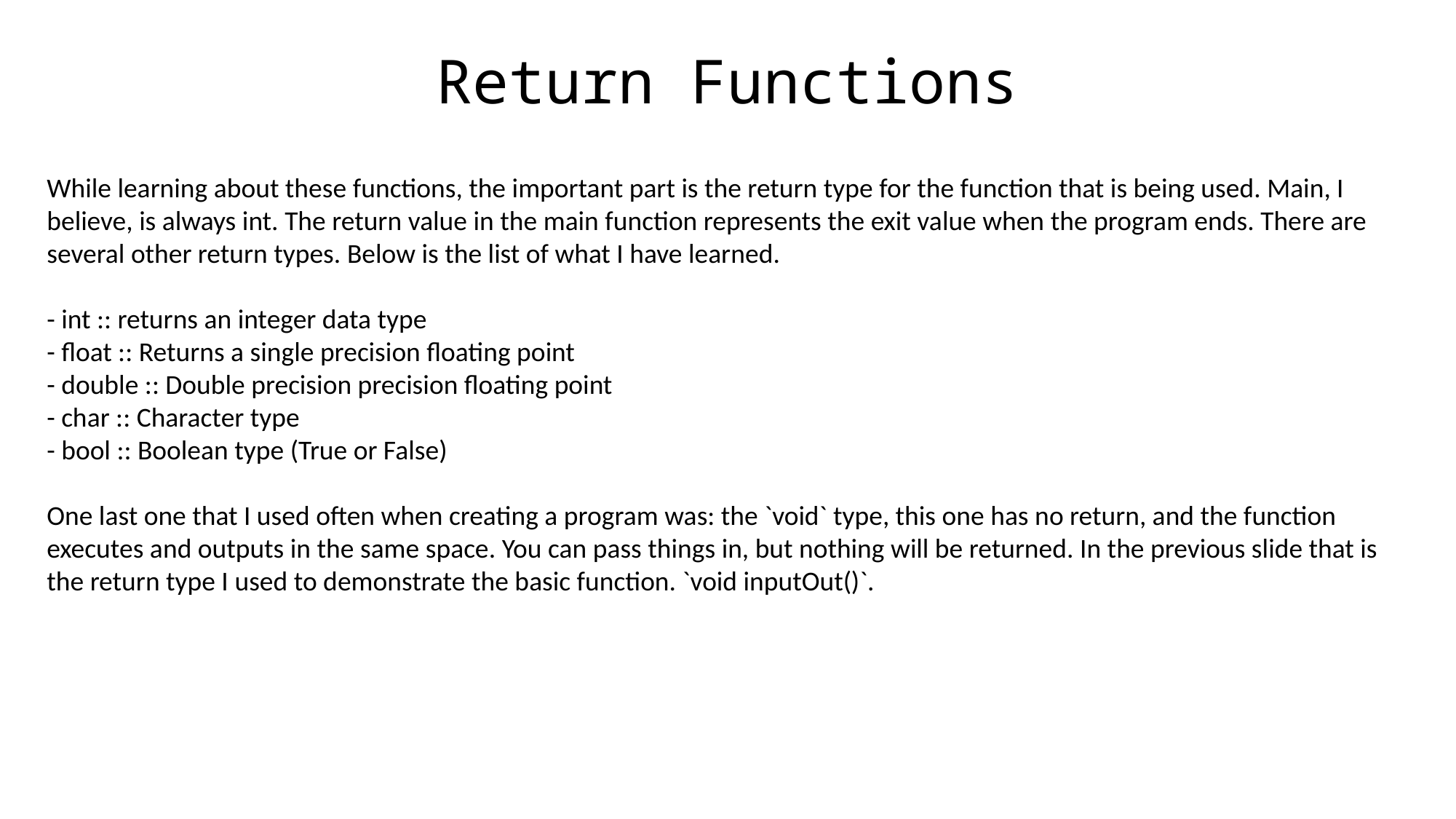

Return Functions
While learning about these functions, the important part is the return type for the function that is being used. Main, I believe, is always int. The return value in the main function represents the exit value when the program ends. There are several other return types. Below is the list of what I have learned.

- int :: returns an integer data type
- float :: Returns a single precision floating point
- double :: Double precision precision floating point
- char :: Character type
- bool :: Boolean type (True or False)

One last one that I used often when creating a program was: the `void` type, this one has no return, and the function executes and outputs in the same space. You can pass things in, but nothing will be returned. In the previous slide that is the return type I used to demonstrate the basic function. `void inputOut()`.